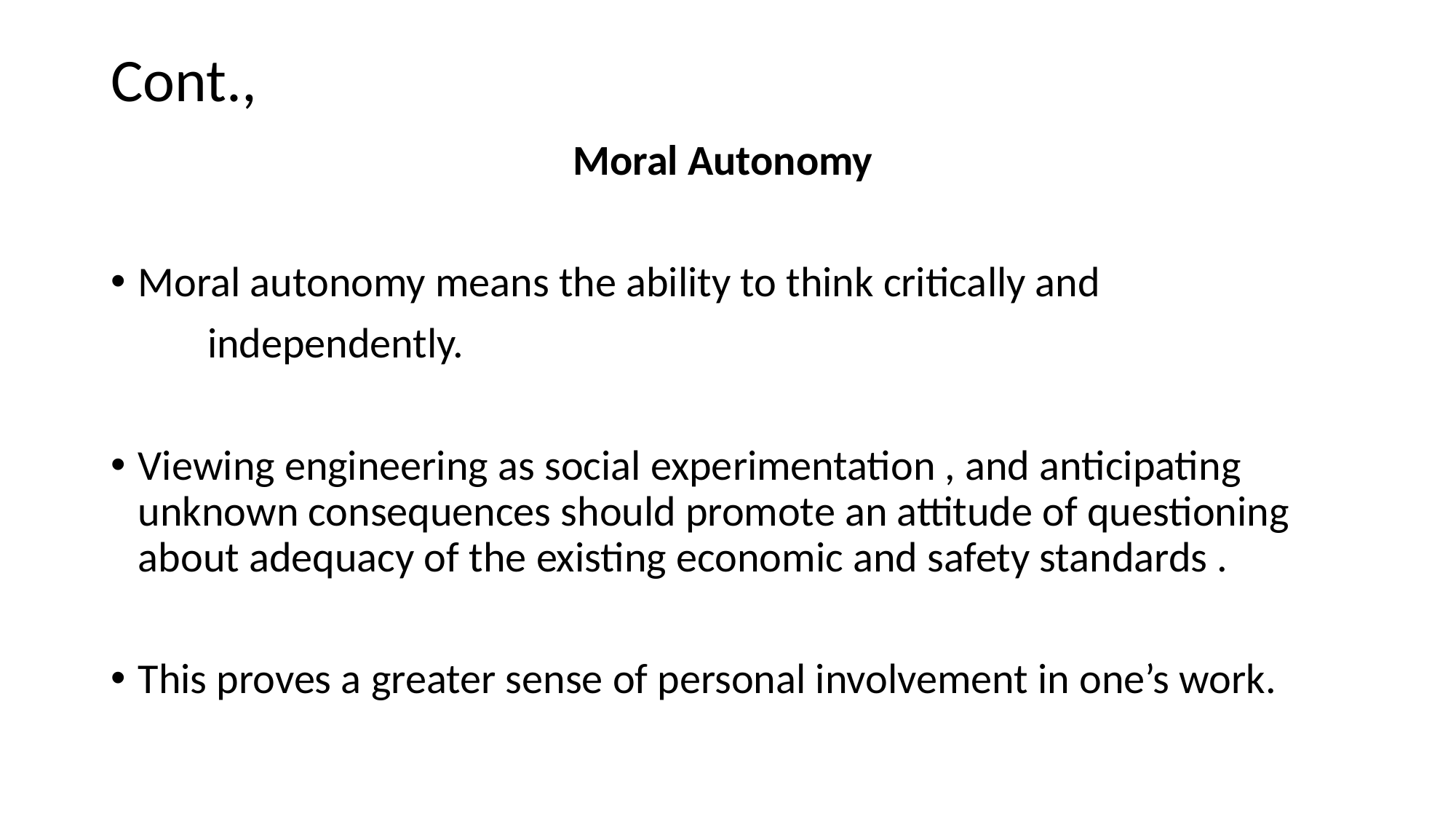

# Cont.,
Moral Autonomy

Moral autonomy means the ability to think critically and
          independently.

Viewing engineering as social experimentation , and anticipating unknown consequences should promote an attitude of questioning about adequacy of the existing economic and safety standards .

This proves a greater sense of personal involvement in one’s work.